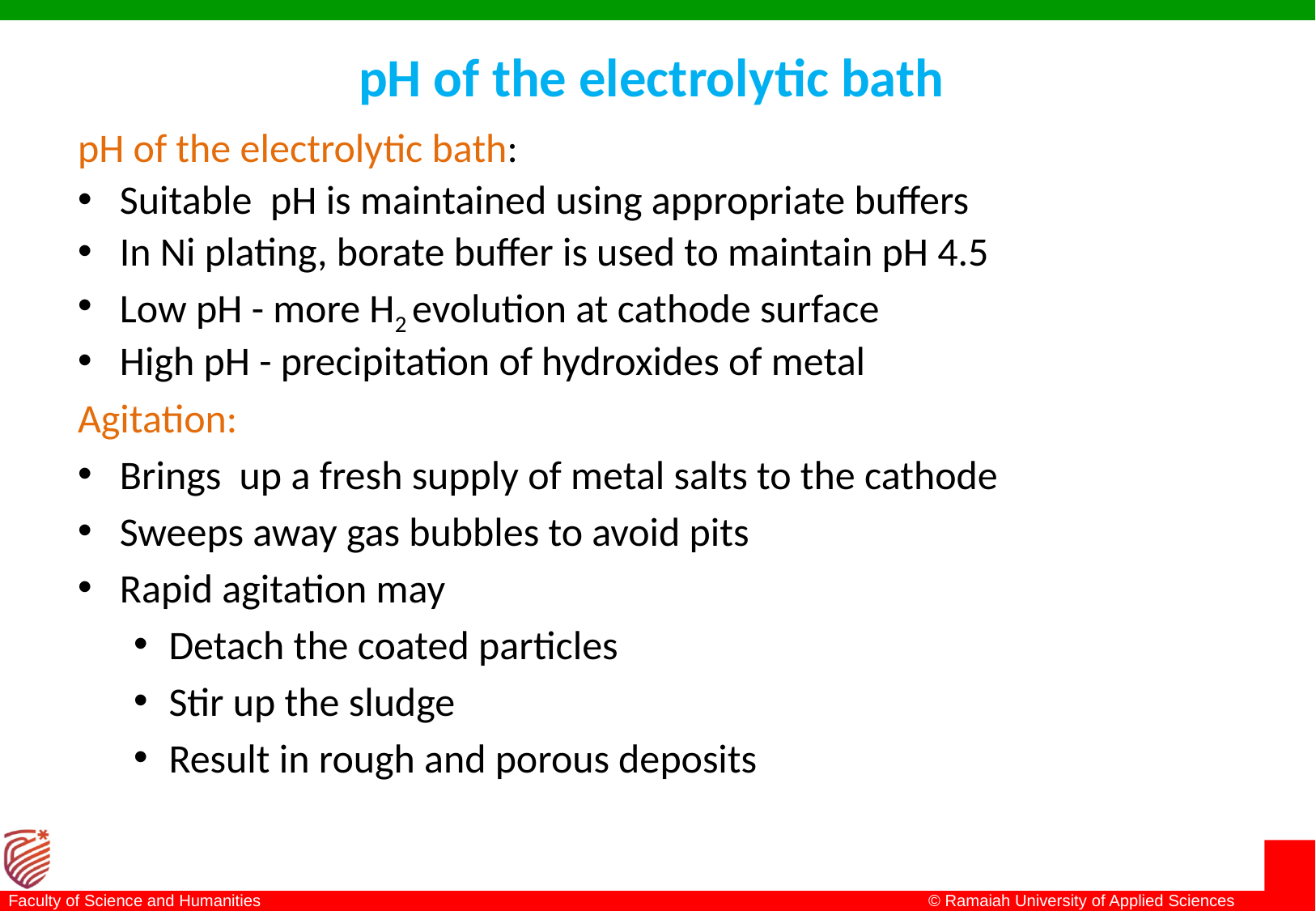

# pH of the electrolytic bath
pH of the electrolytic bath:
Suitable  pH is maintained using appropriate buffers
In Ni plating, borate buffer is used to maintain pH 4.5
Low pH - more H2 evolution at cathode surface
High pH - precipitation of hydroxides of metal
Agitation:
Brings  up a fresh supply of metal salts to the cathode
Sweeps away gas bubbles to avoid pits
Rapid agitation may
Detach the coated particles
Stir up the sludge
Result in rough and porous deposits